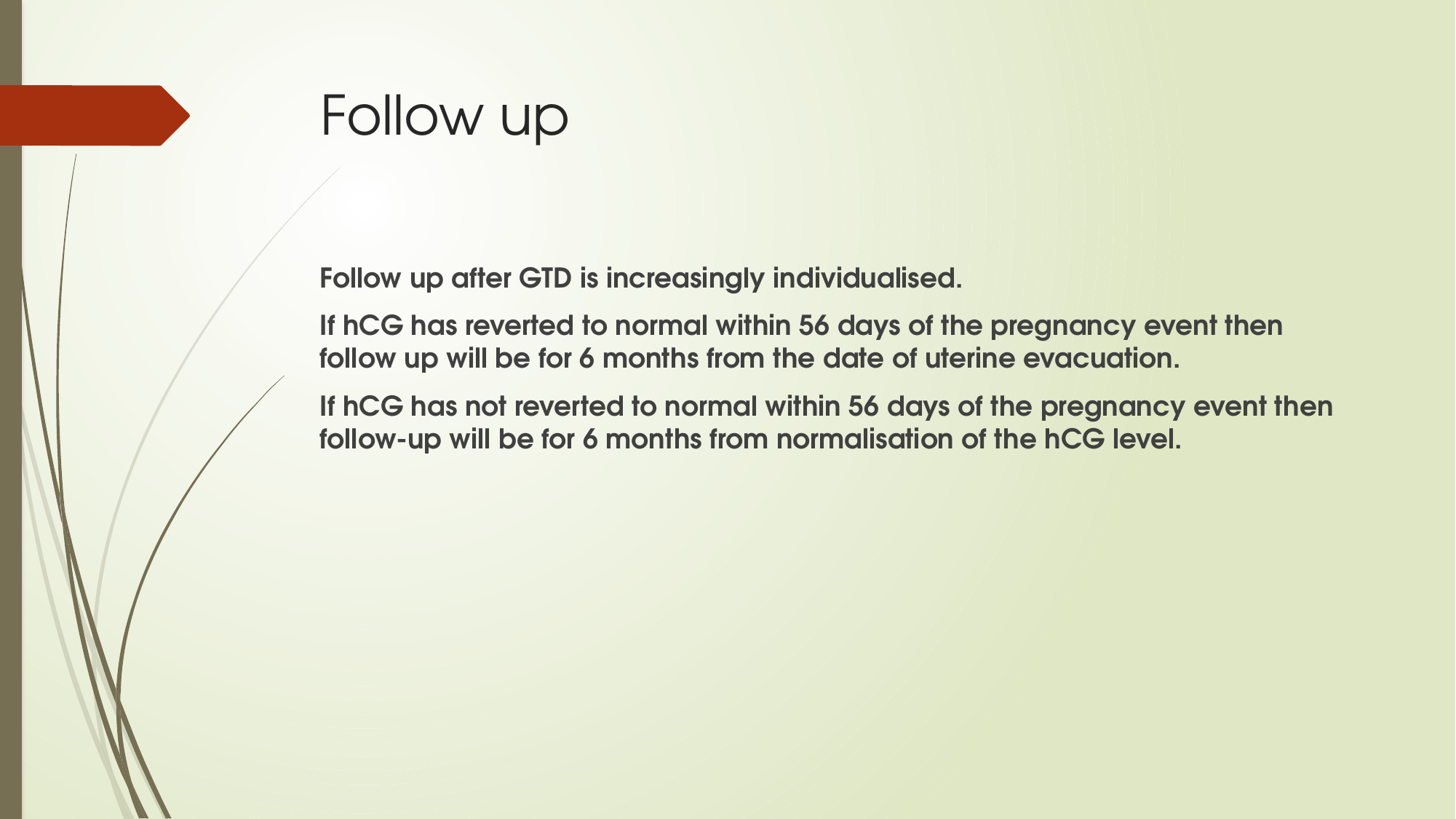

# Follow up
Follow up after GTD is increasingly individualised.
If hCG has reverted to normal within 56 days of the pregnancy event then follow up will be for 6 months from the date of uterine evacuation.
If hCG has not reverted to normal within 56 days of the pregnancy event then follow-up will be for 6 months from normalisation of the hCG level.